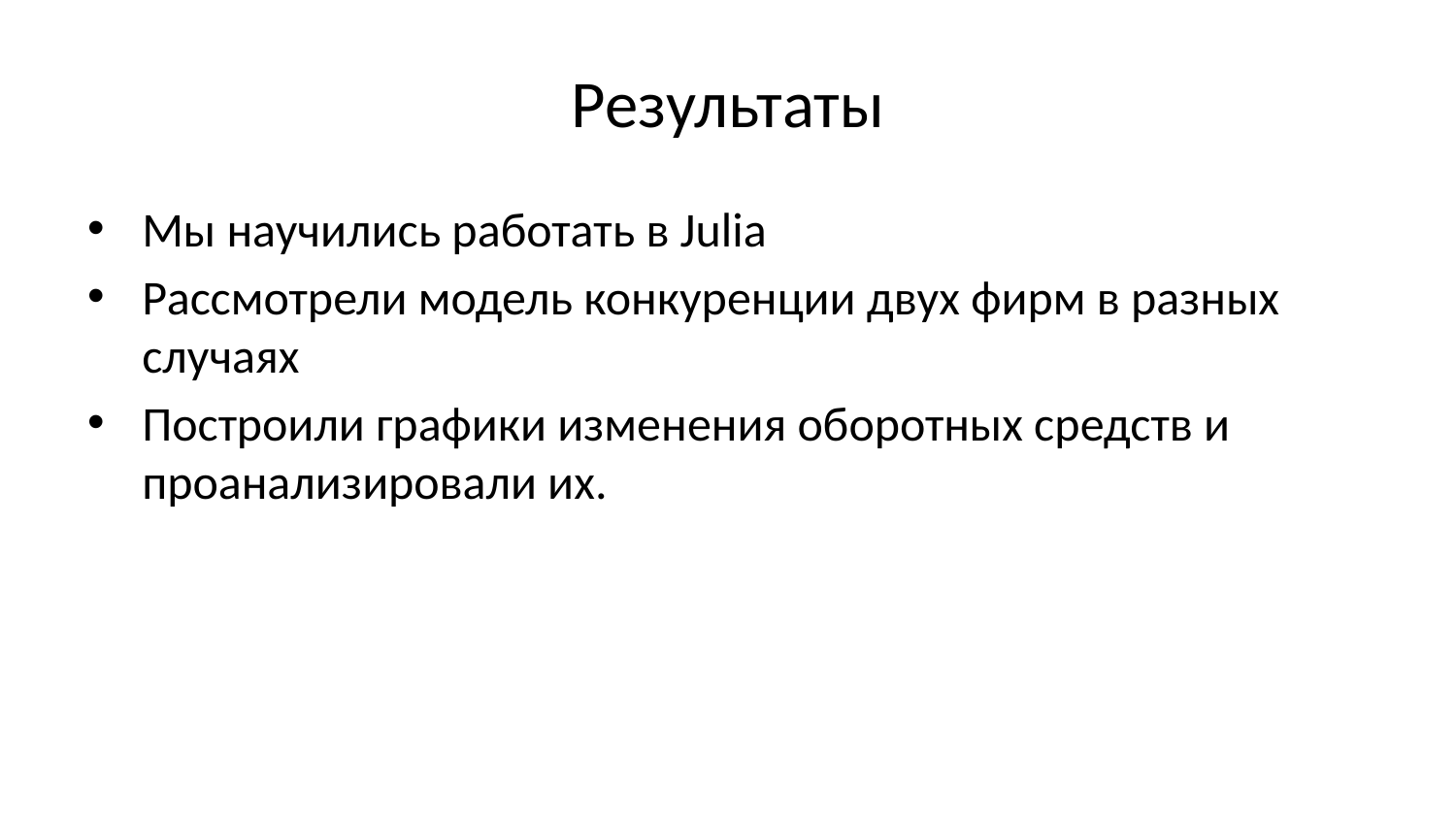

# Результаты
Мы научились работать в Julia
Рассмотрели модель конкуренции двух фирм в разных случаях
Построили графики изменения оборотных средств и проанализировали их.